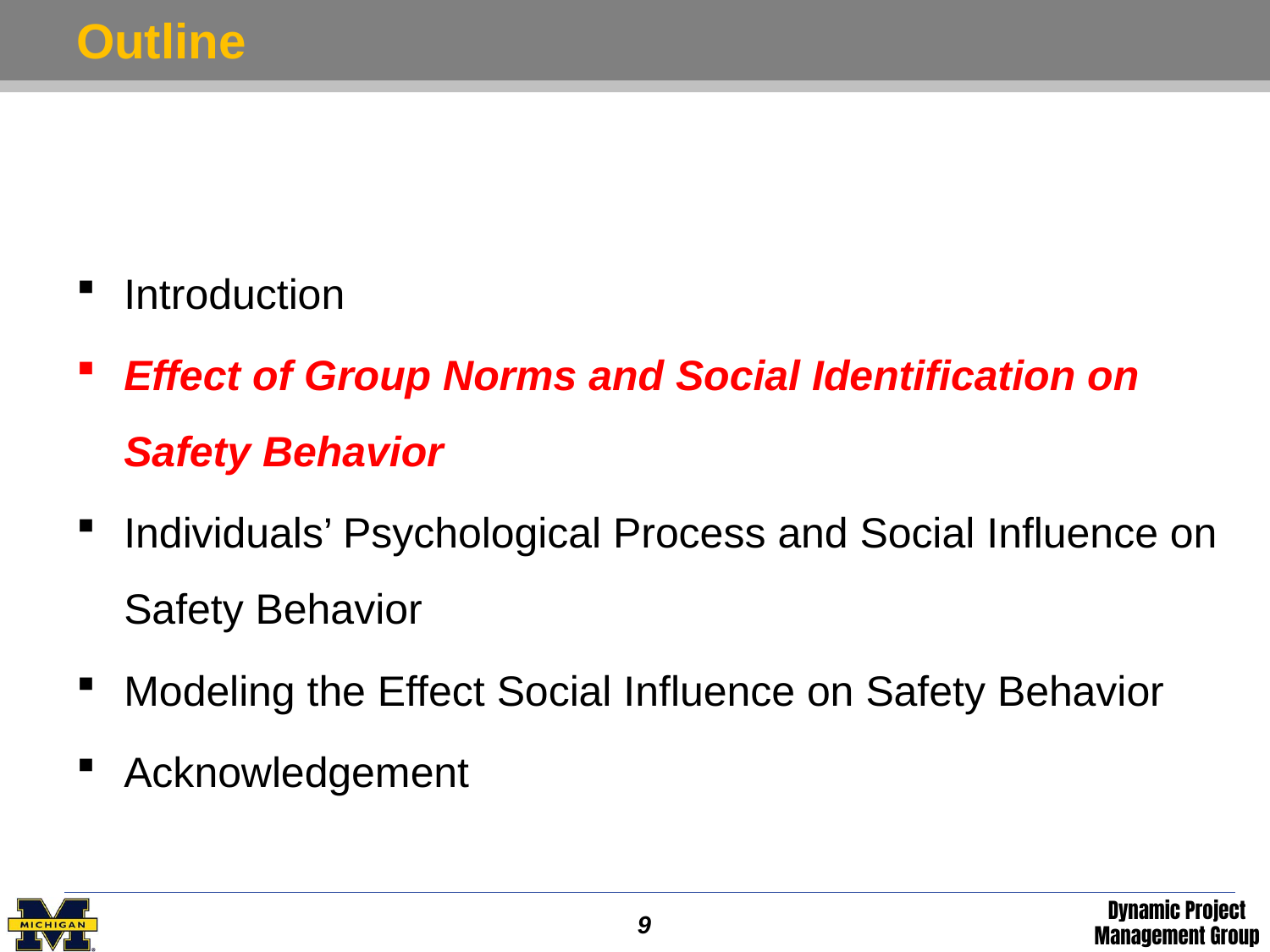

# Outline
Introduction
Effect of Group Norms and Social Identification on Safety Behavior
Individuals’ Psychological Process and Social Influence on Safety Behavior
Modeling the Effect Social Influence on Safety Behavior
Acknowledgement
9